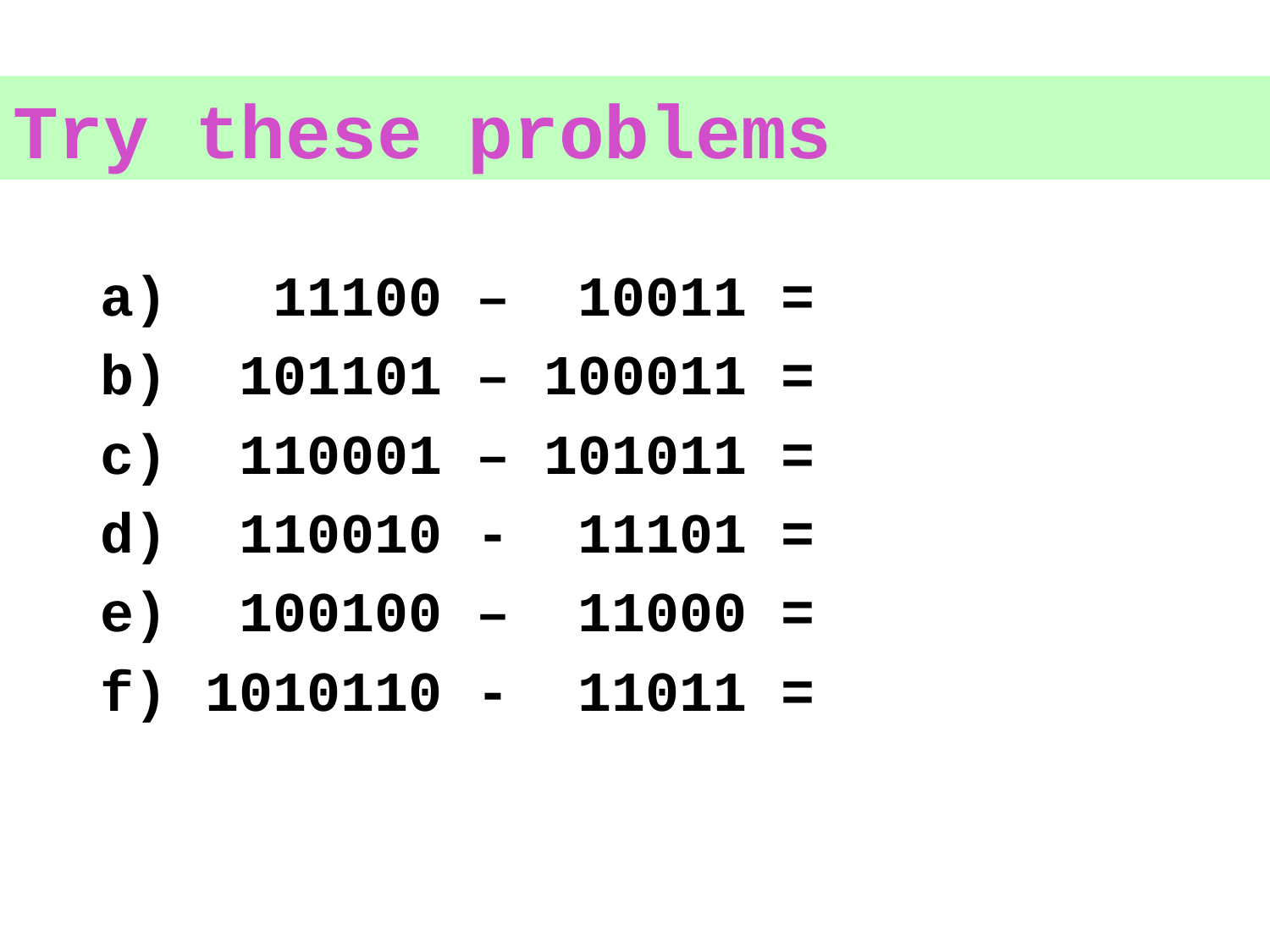

Try these problems
   11100 –  10011 =
  101101 – 100011 =
  110001 – 101011 =
  110010 -  11101 =
  100100 –  11000 =
 1010110 -  11011 =